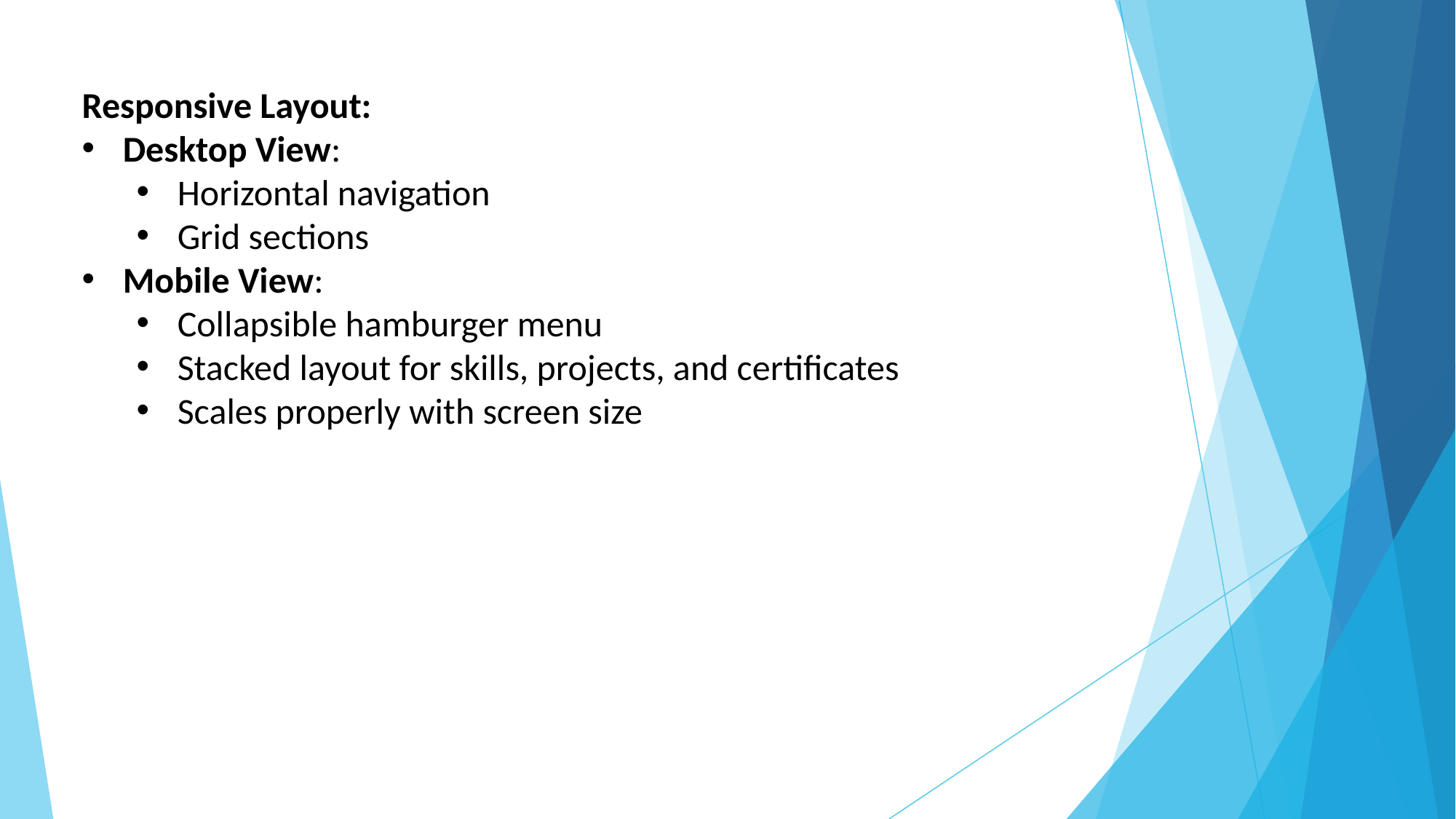

Responsive Layout:
Desktop View:
Horizontal navigation
Grid sections
Mobile View:
Collapsible hamburger menu
Stacked layout for skills, projects, and certificates
Scales properly with screen size